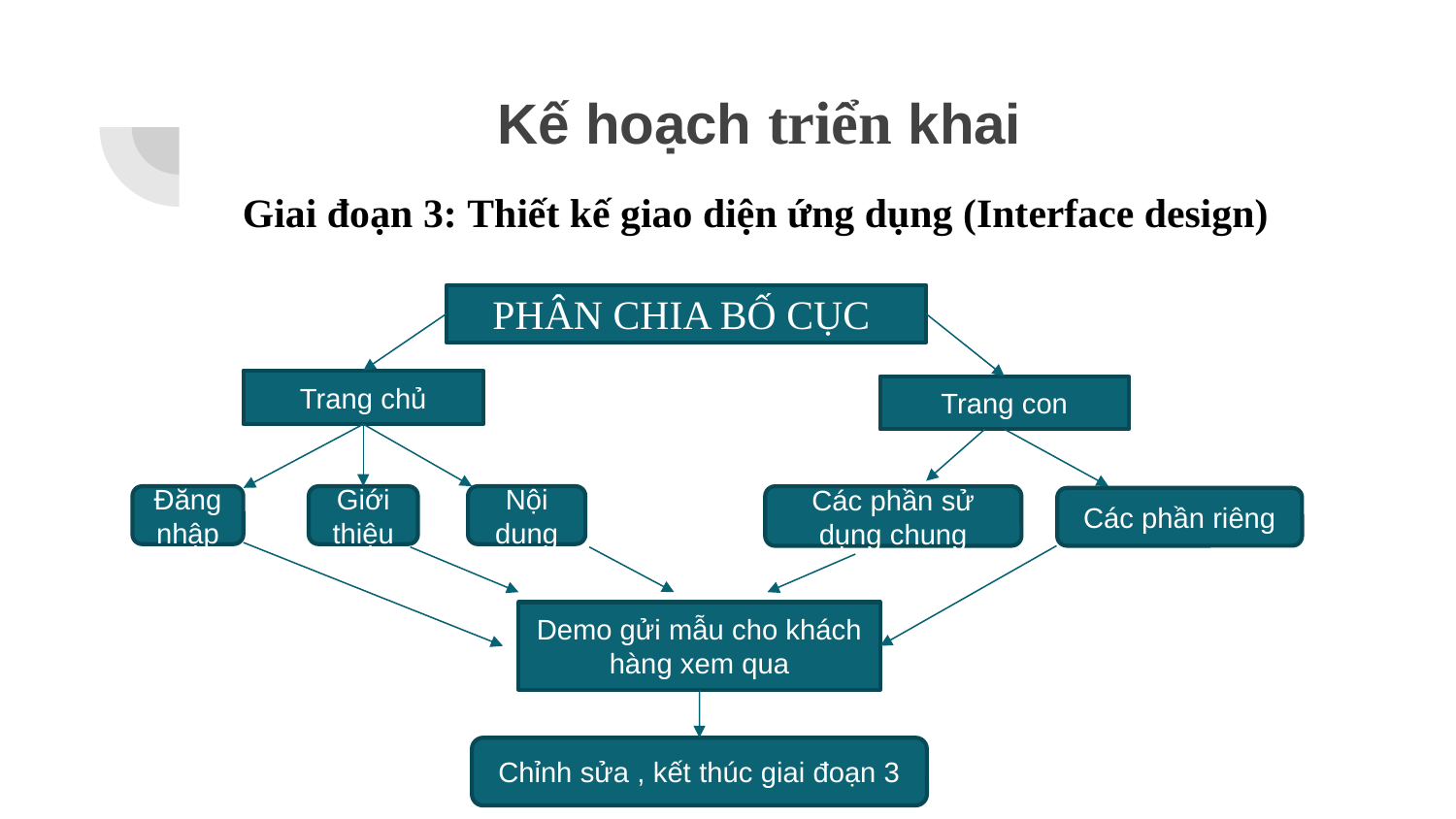

# Kế hoạch triển khai
Giai đoạn 3: Thiết kế giao diện ứng dụng (Interface design)
PHÂN CHIA BỐ CỤC
Trang chủ
Trang con
Đăng nhập
Giới thiệu
Nội dung
Các phần sử dụng chung
Các phần riêng
Demo gửi mẫu cho khách hàng xem qua
Chỉnh sửa , kết thúc giai đoạn 3